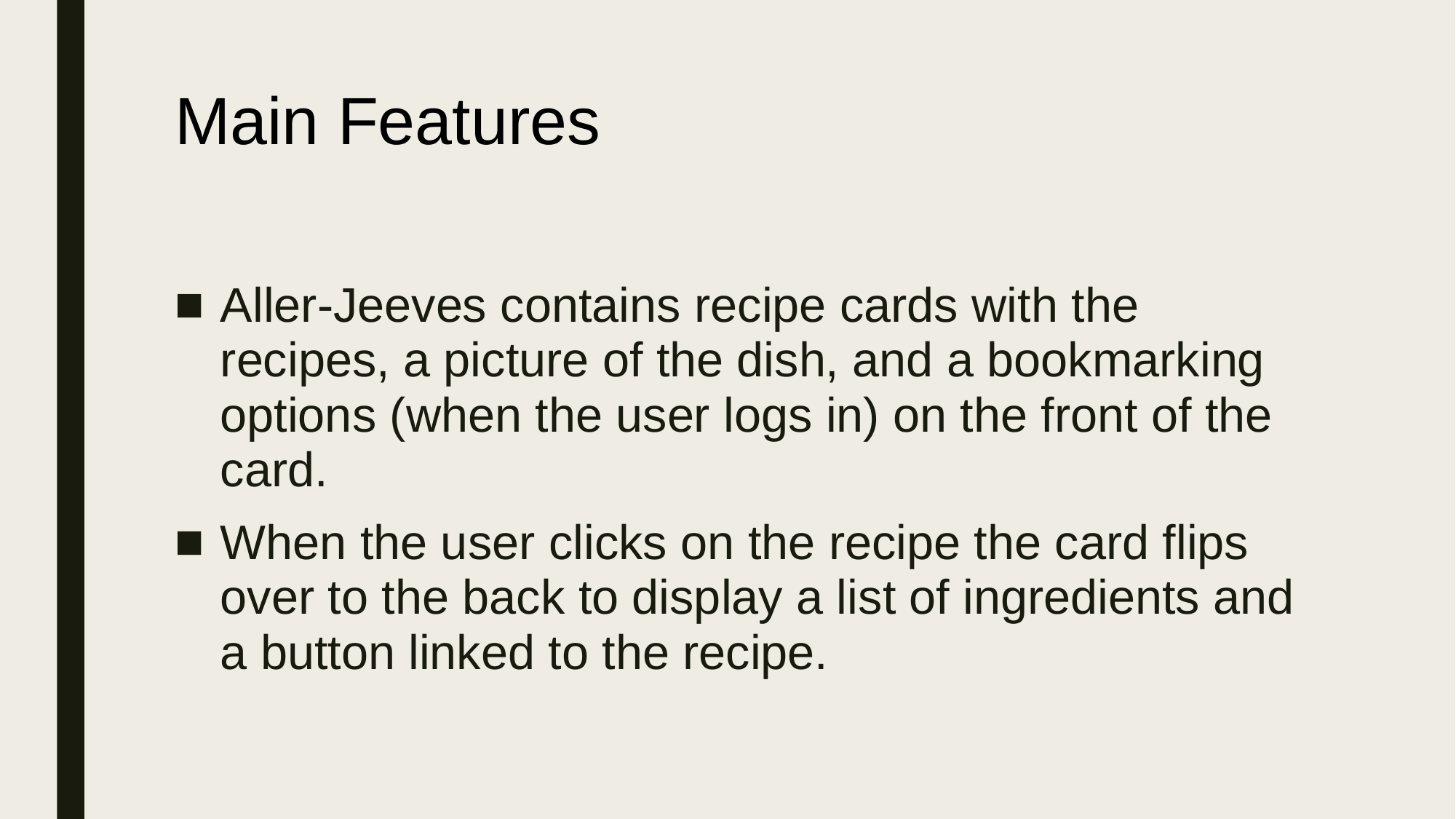

# Main Features
Aller-Jeeves contains recipe cards with the recipes, a picture of the dish, and a bookmarking options (when the user logs in) on the front of the card.
When the user clicks on the recipe the card flips over to the back to display a list of ingredients and a button linked to the recipe.